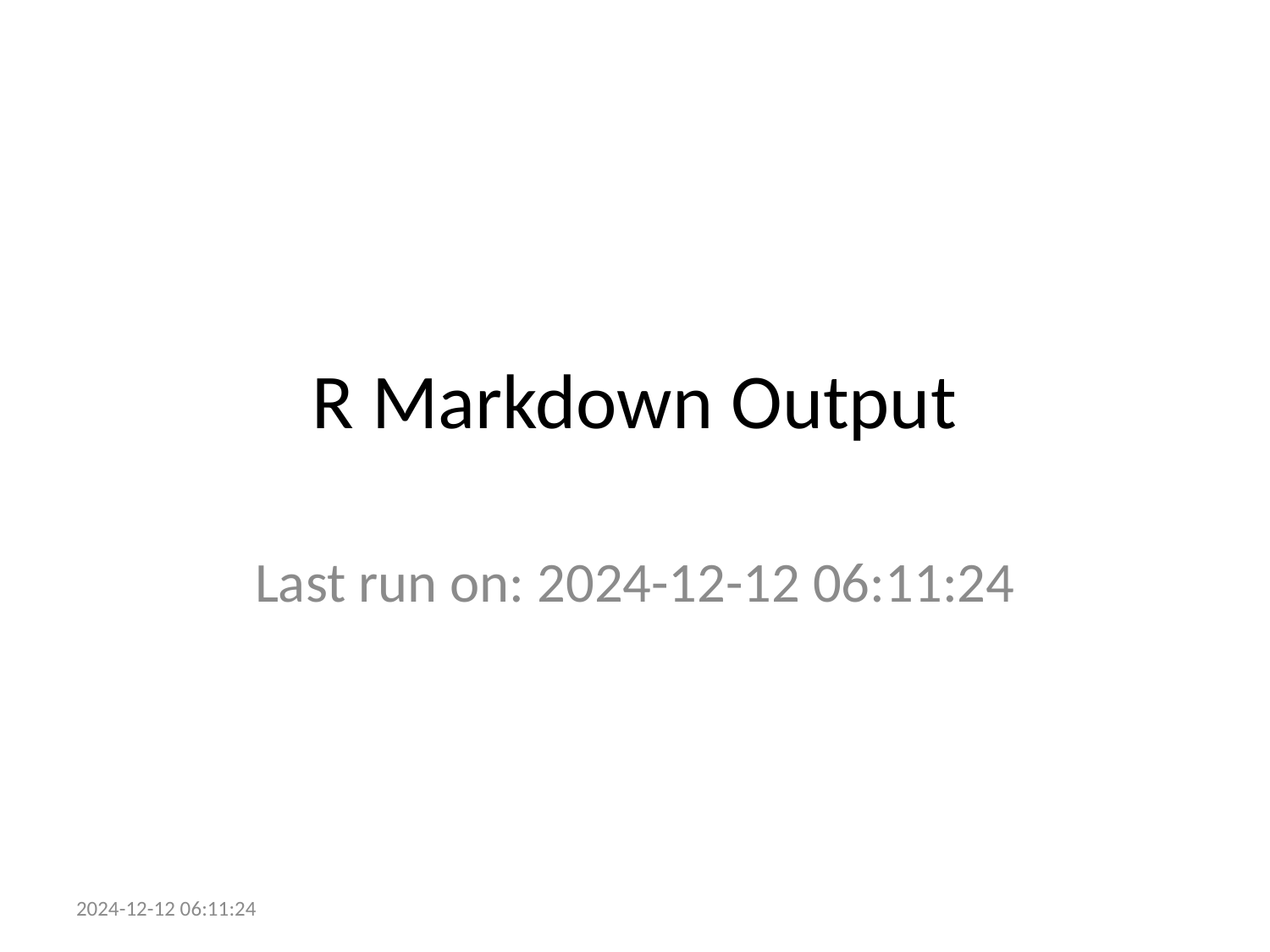

# R Markdown Output
Last run on: 2024-12-12 06:11:24
2024-12-12 06:11:24